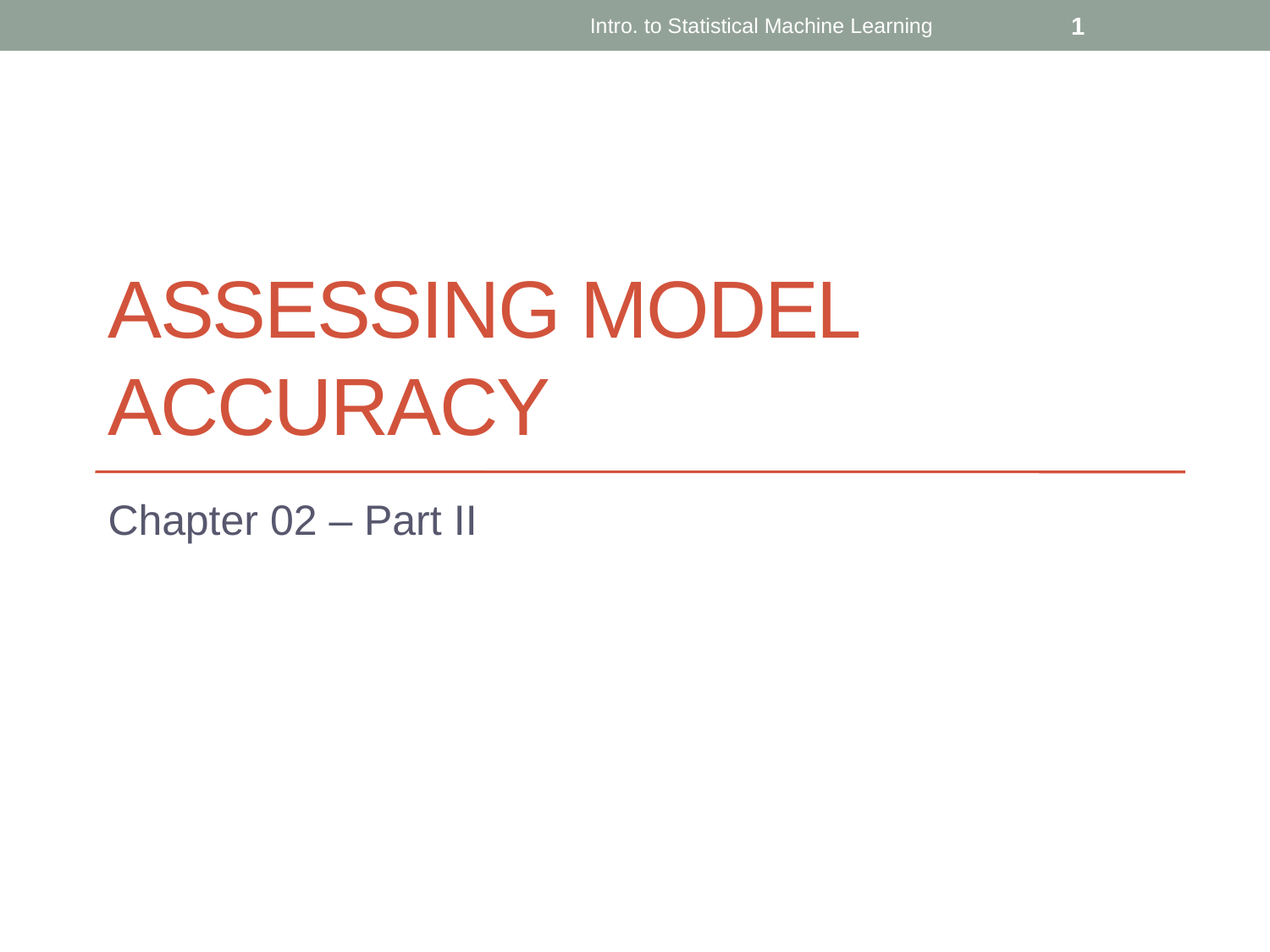

Intro. to Statistical Machine Learning
1
# Assessing model accuracy
Chapter 02 – Part II